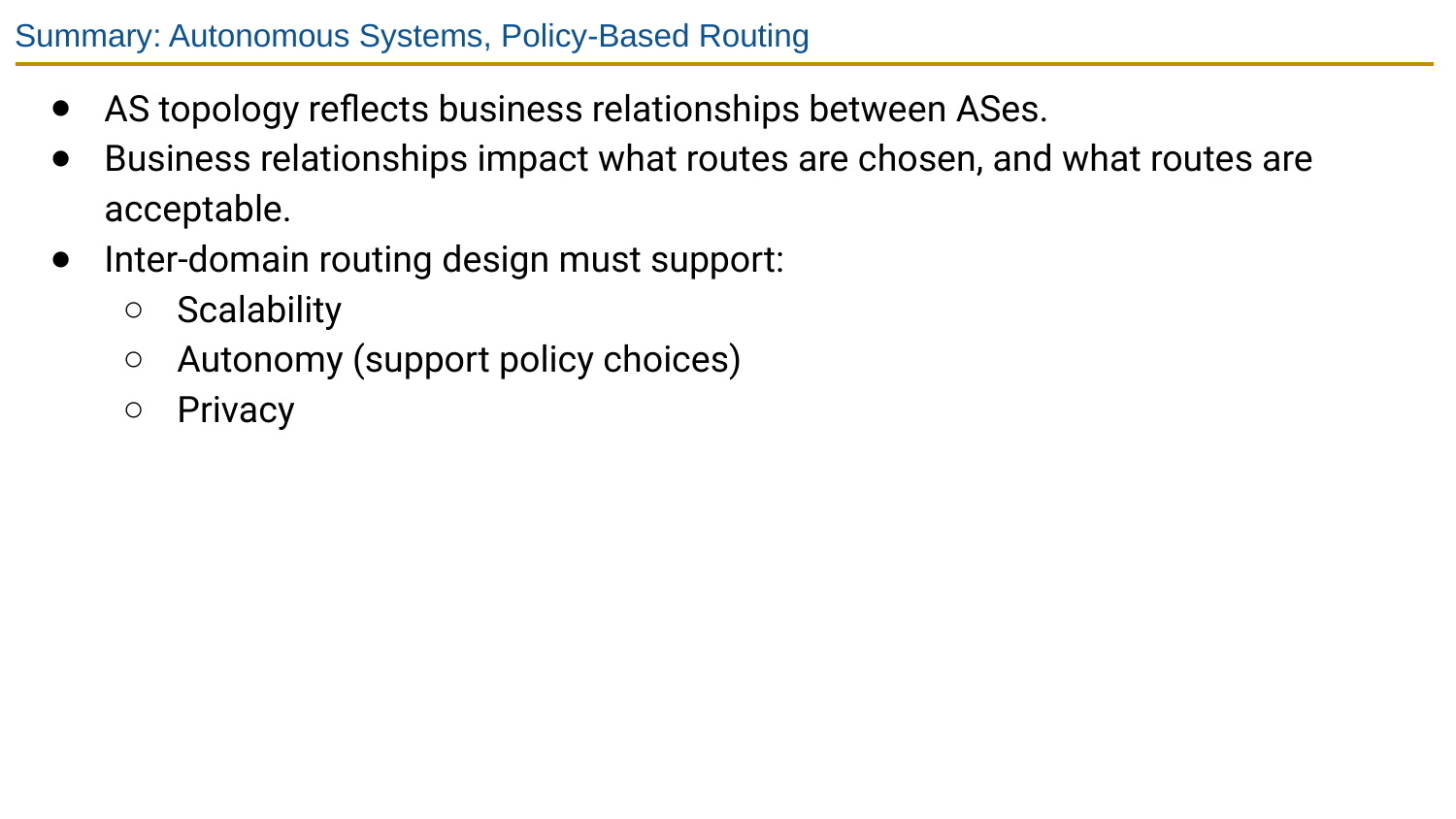

# Summary: Autonomous Systems, Policy-Based Routing
AS topology reflects business relationships between ASes.
Business relationships impact what routes are chosen, and what routes are acceptable.
Inter-domain routing design must support:
Scalability
Autonomy (support policy choices)
Privacy